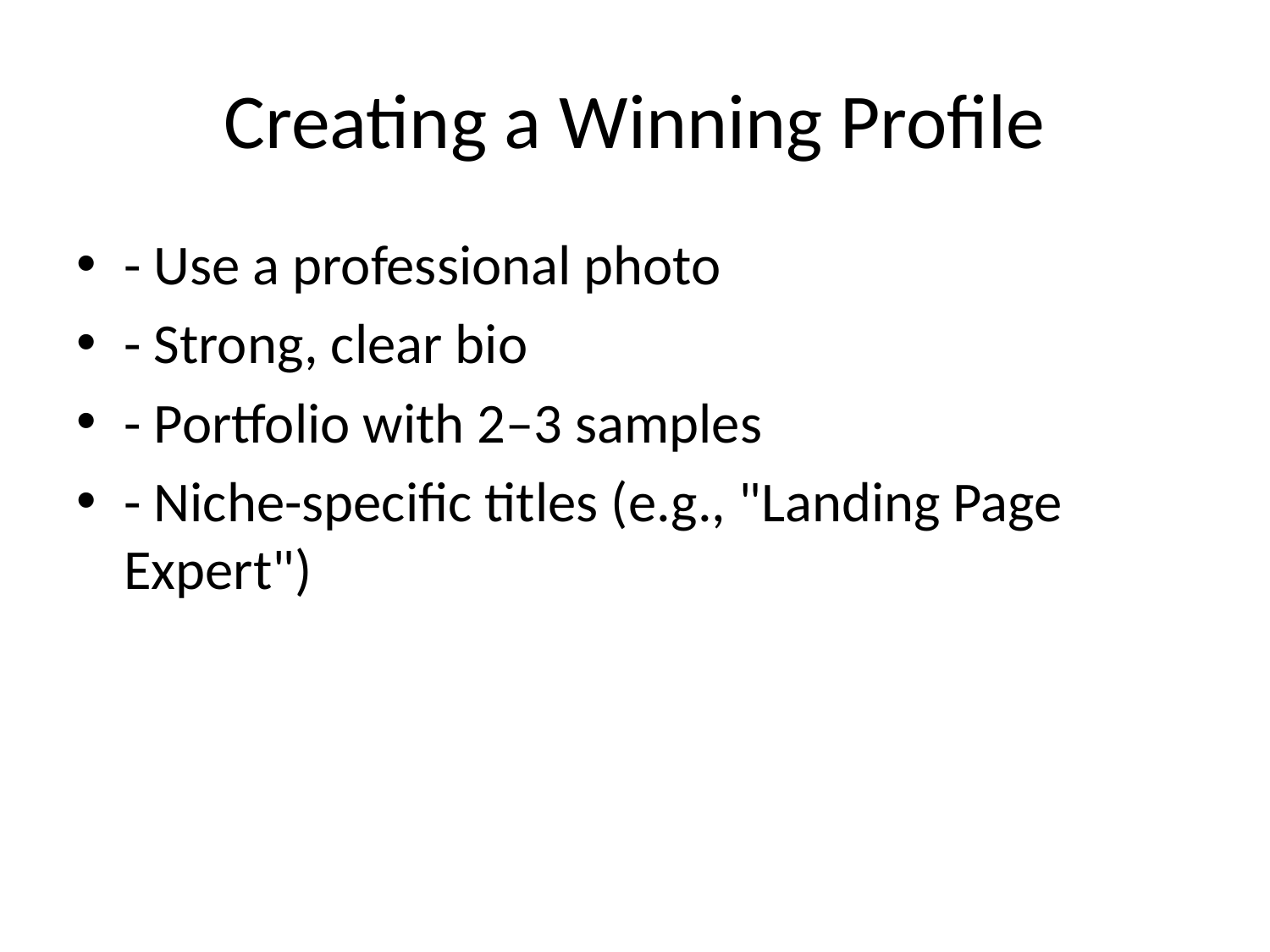

# Creating a Winning Profile
- Use a professional photo
- Strong, clear bio
- Portfolio with 2–3 samples
- Niche-specific titles (e.g., "Landing Page Expert")